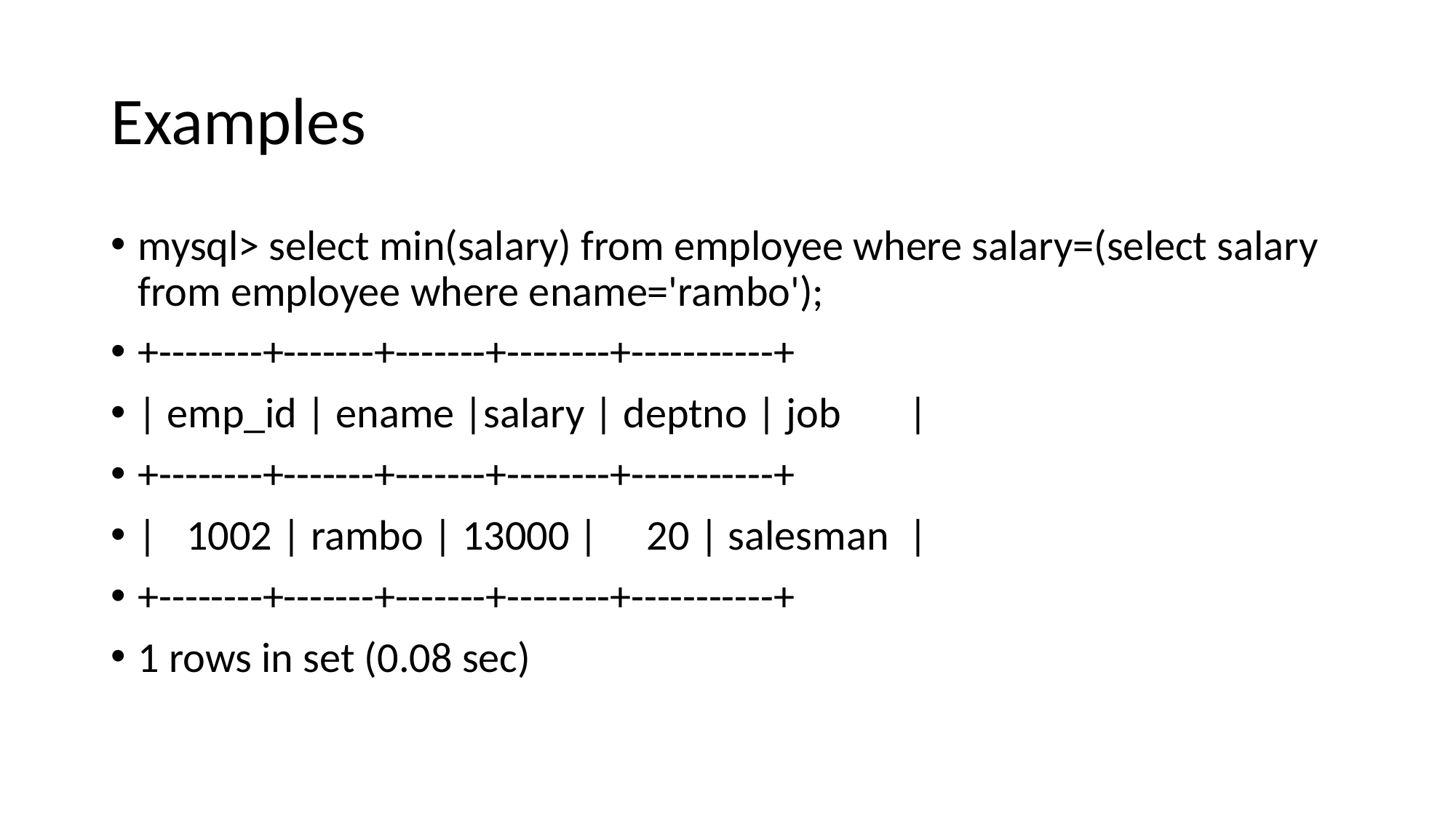

# Examples
mysql> select min(salary) from employee where salary=(select salary from employee where ename='rambo');
+--------+-------+-------+--------+-----------+
| emp_id | ename |salary | deptno | job       |
+--------+-------+-------+--------+-----------+
|   1002 | rambo | 13000 |     20 | salesman  |
+--------+-------+-------+--------+-----------+
1 rows in set (0.08 sec)